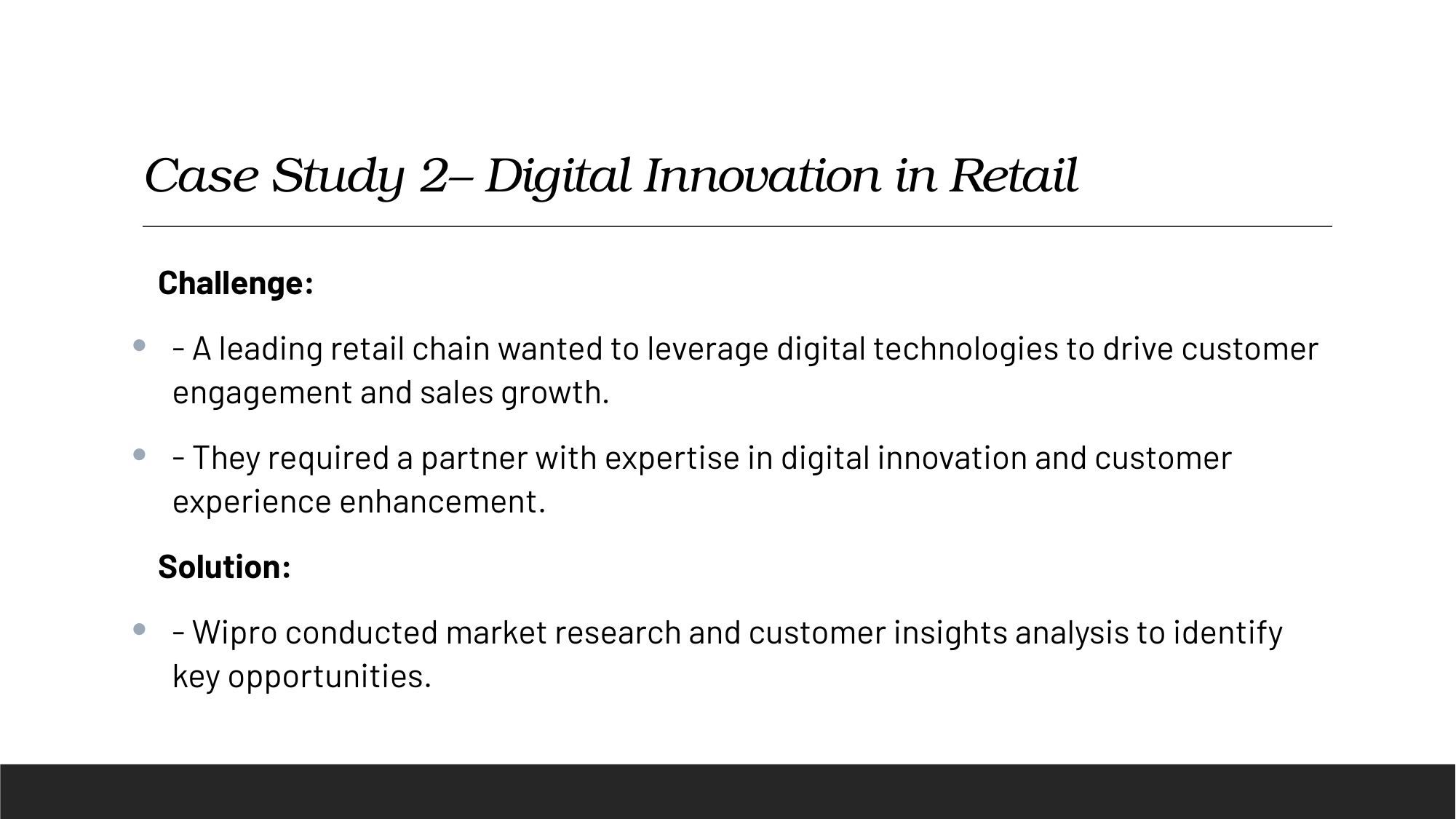

# Case Study 2– Digital Innovation in Retail
    Challenge:
- A leading retail chain wanted to leverage digital technologies to drive customer engagement and sales growth.
- They required a partner with expertise in digital innovation and customer experience enhancement.
    Solution:
- Wipro conducted market research and customer insights analysis to identify key opportunities.